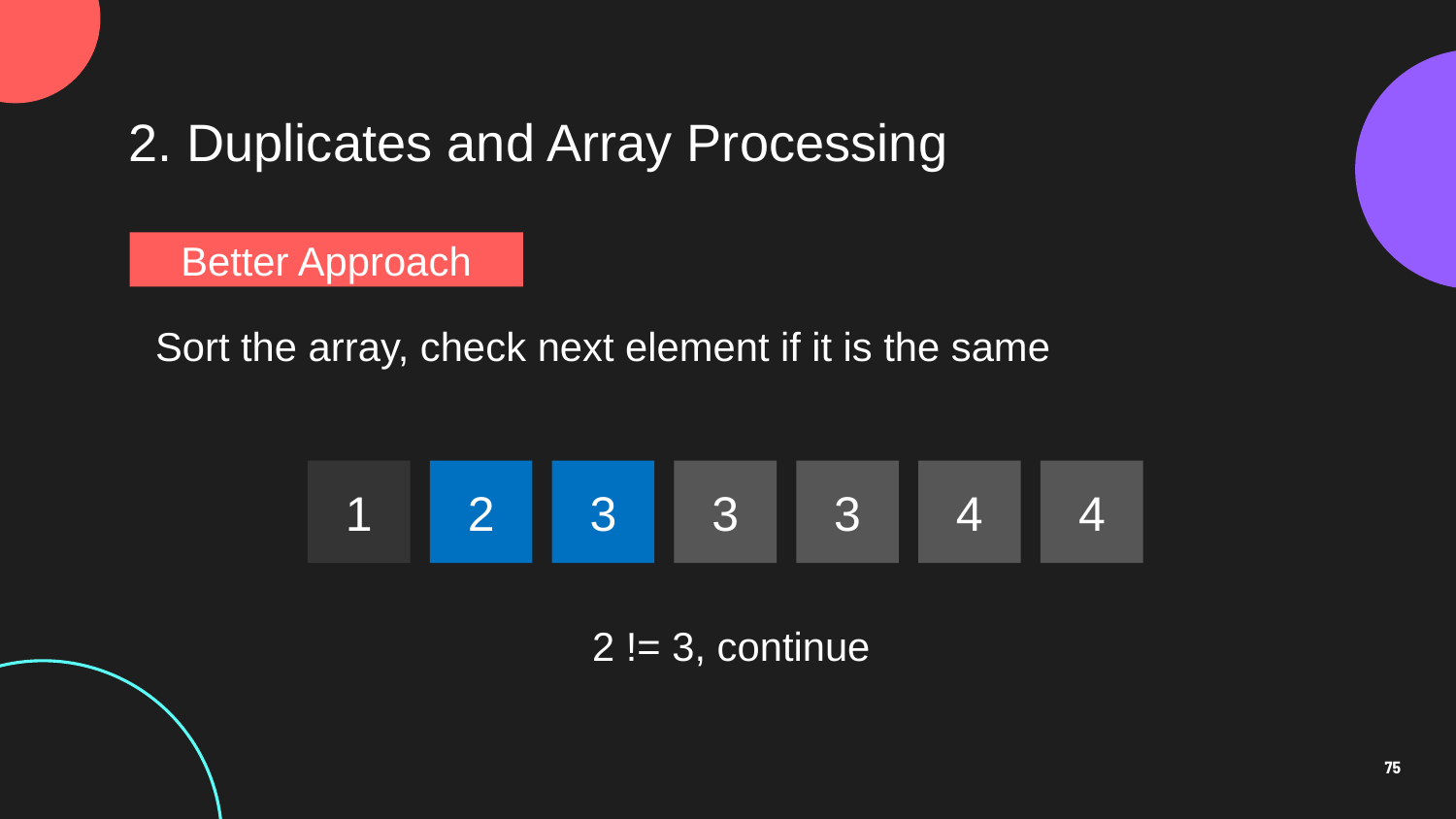

2. Duplicates and Array Processing

Better Approach
Sort the array, check next element if it is the same
1
2
3
3
3
4
4
2 != 3, continue
75